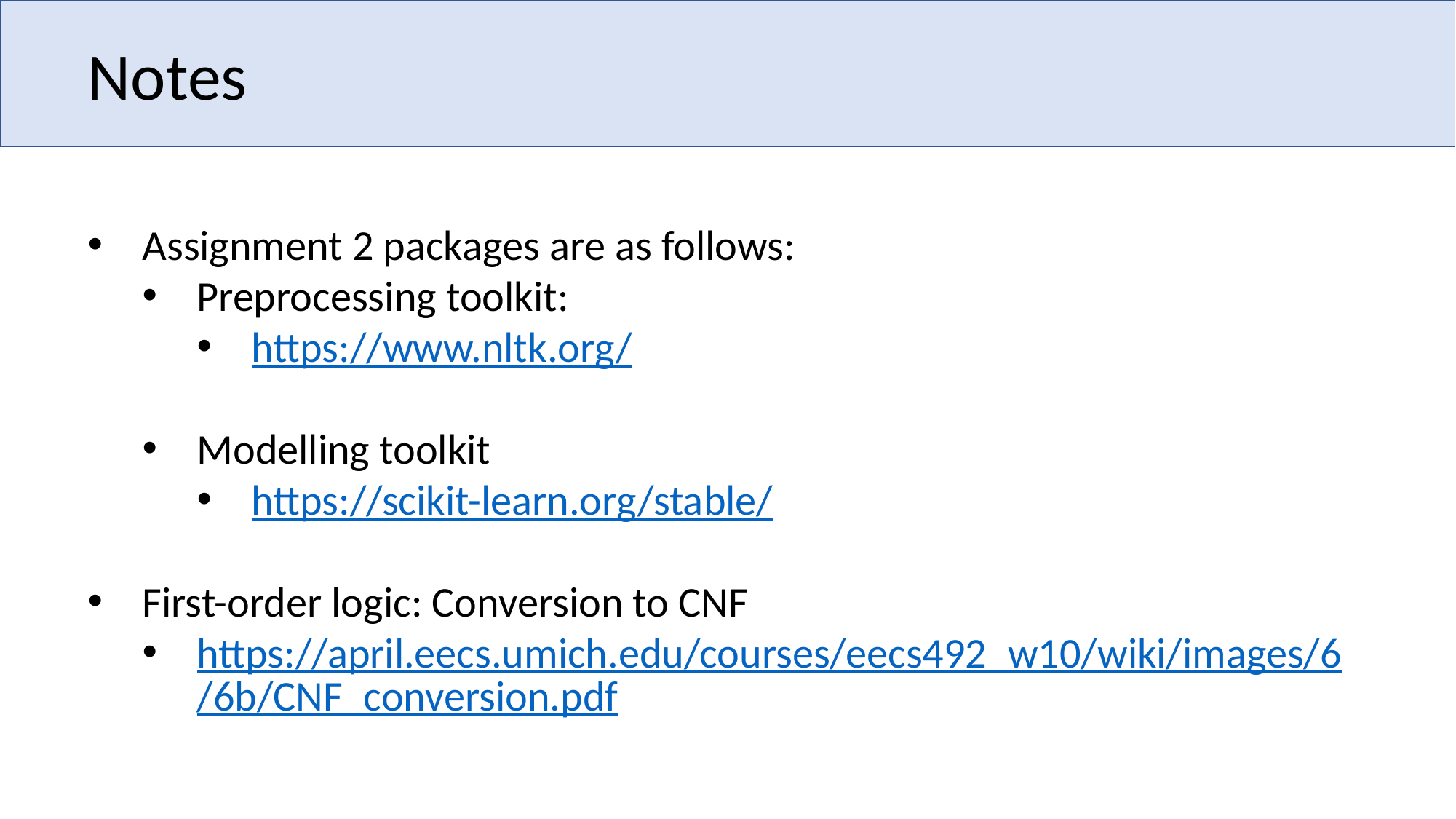

# Notes

Assignment 2 packages are as follows:
Preprocessing toolkit:
https://www.nltk.org/

Modelling toolkit
https://scikit-learn.org/stable/

First-order logic: Conversion to CNF
https://april.eecs.umich.edu/courses/eecs492_w10/wiki/images/6/6b/CNF_conversion.pdf